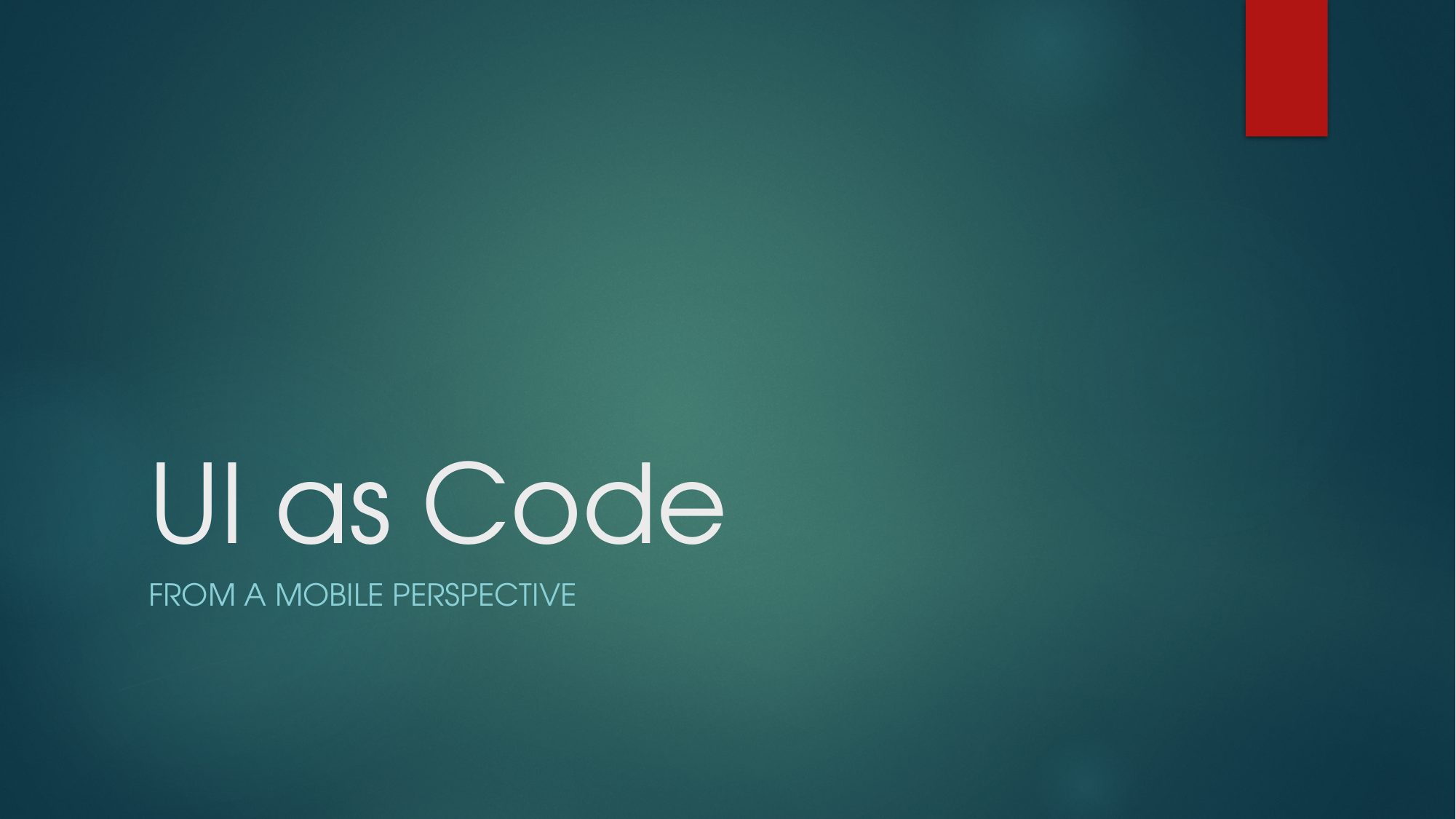

# UI as Code
From A Mobile Perspective